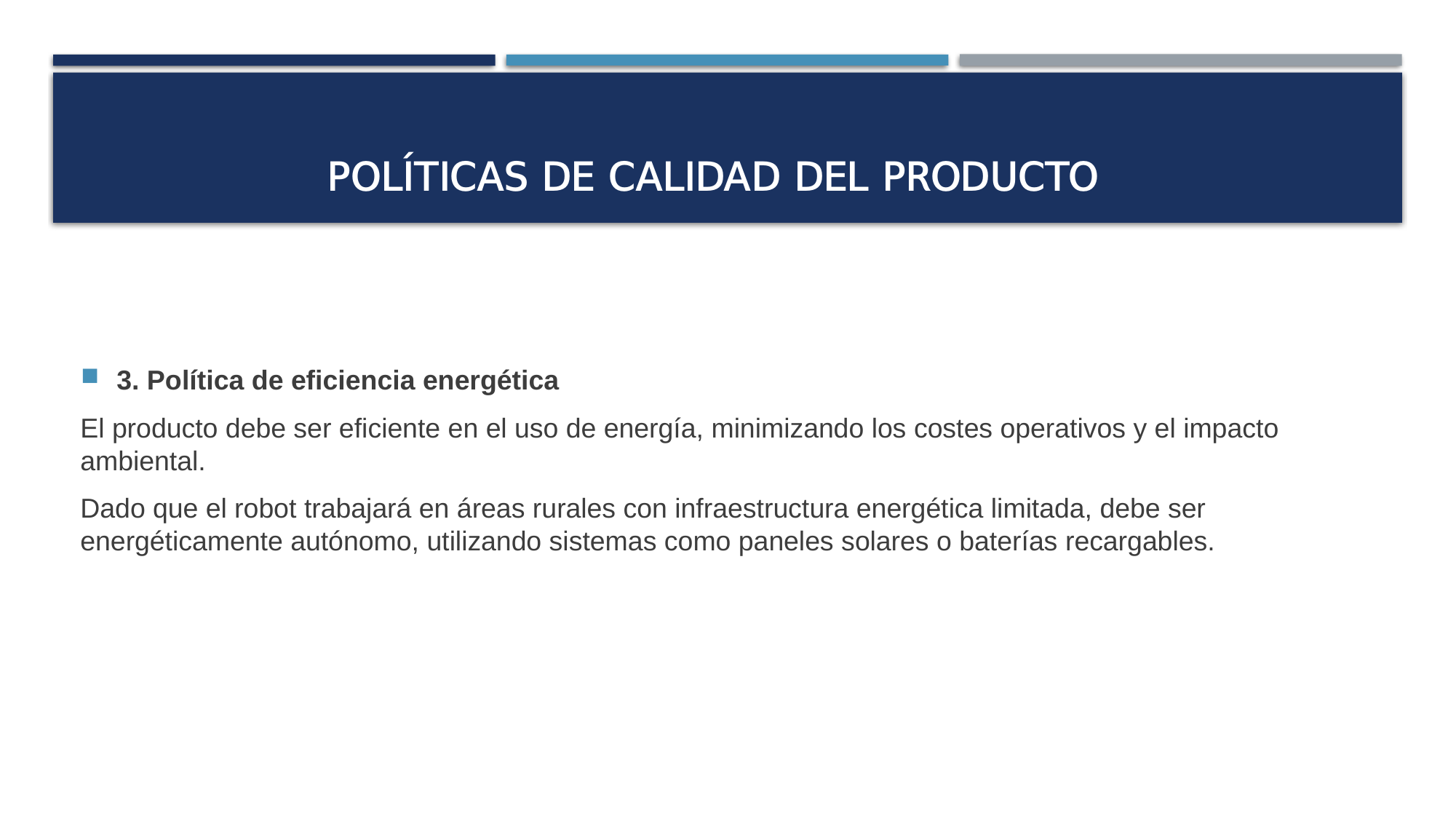

# Políticas de calidad del producto
3. Política de eficiencia energética
El producto debe ser eficiente en el uso de energía, minimizando los costes operativos y el impacto ambiental.
Dado que el robot trabajará en áreas rurales con infraestructura energética limitada, debe ser energéticamente autónomo, utilizando sistemas como paneles solares o baterías recargables.